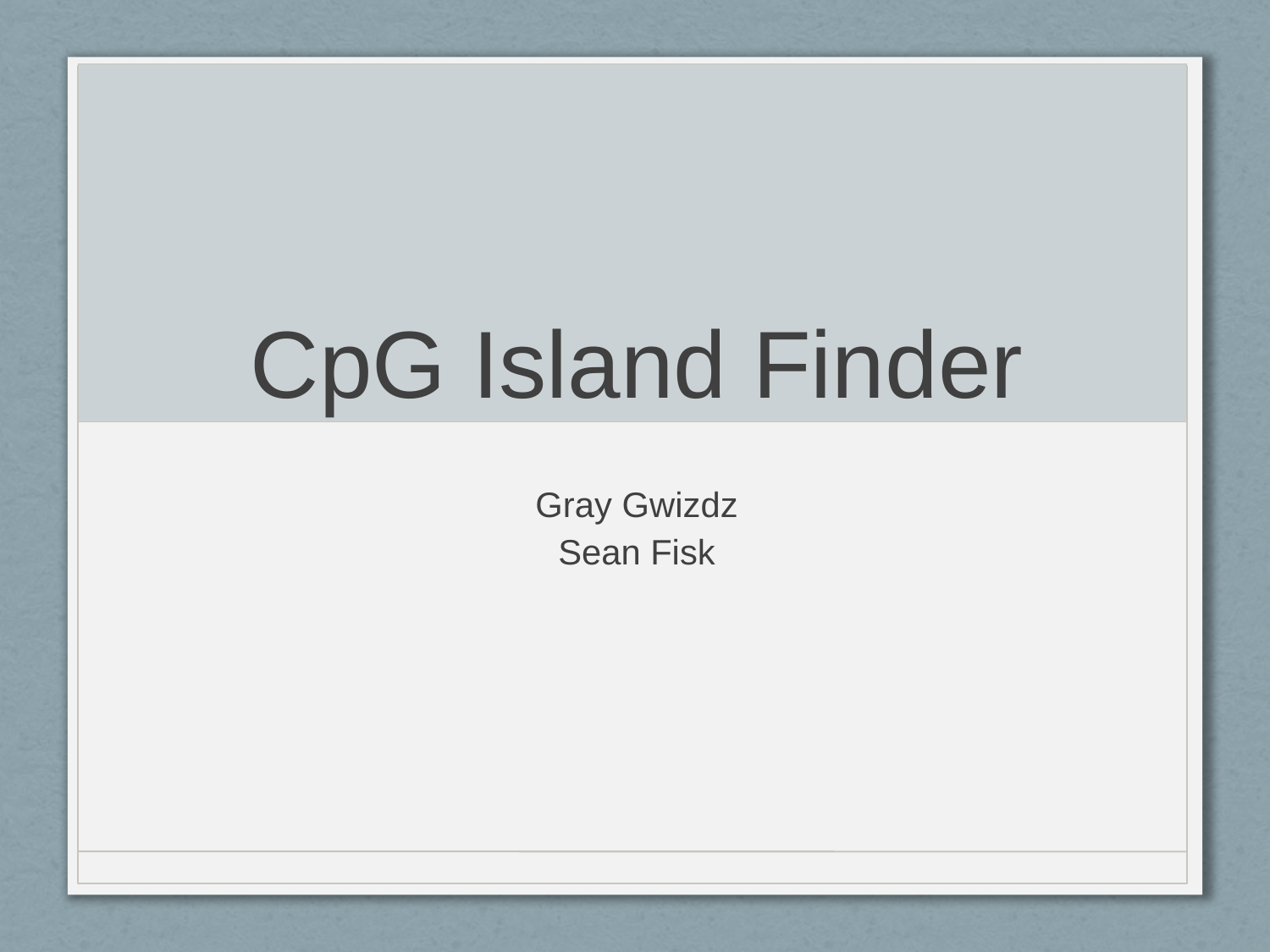

# CpG Island Finder
Gray Gwizdz
Sean Fisk